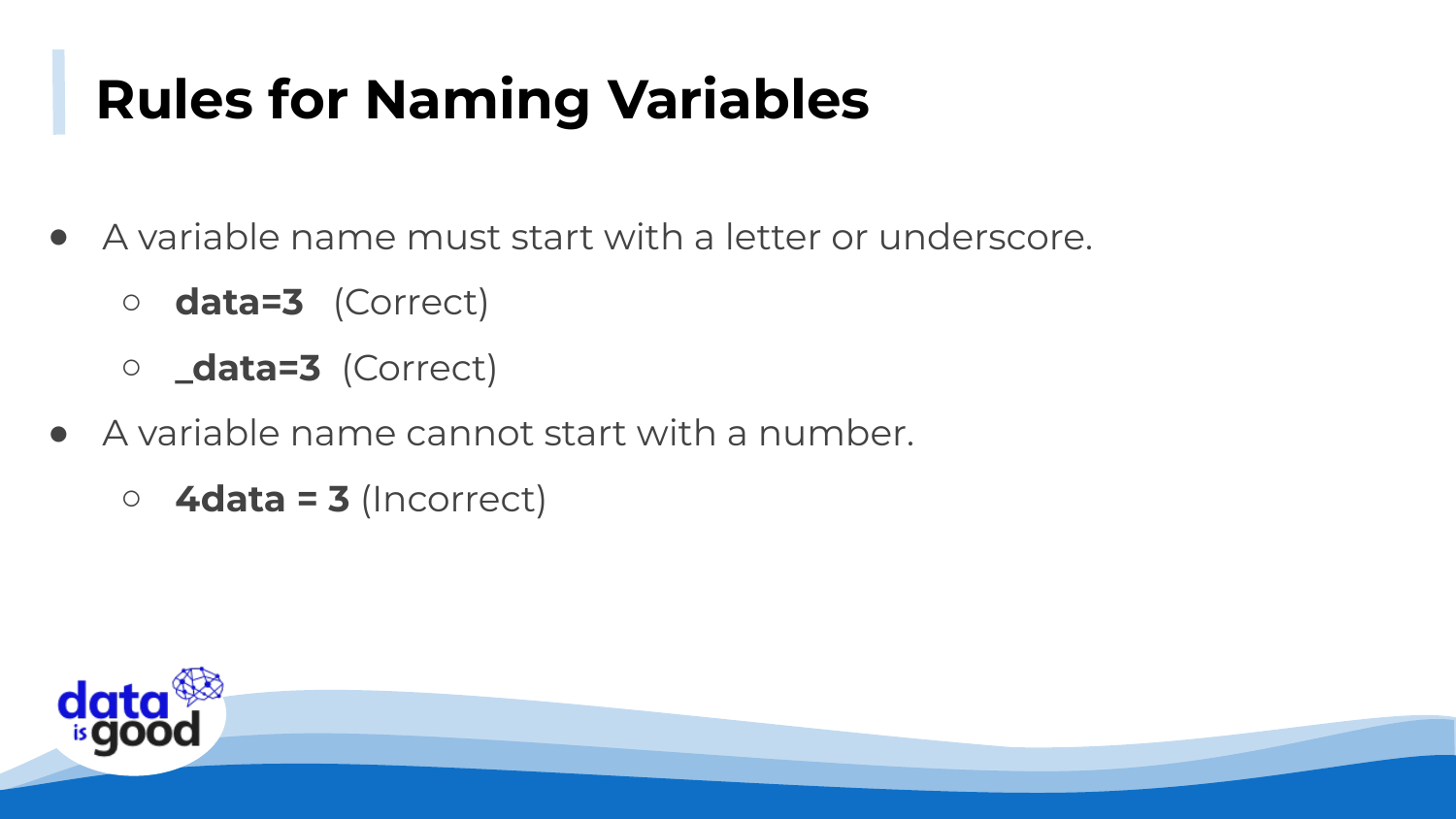

Rules for Naming Variables
A variable name must start with a letter or underscore.
data=3   (Correct)
_data=3  (Correct)
A variable name cannot start with a number.
4data = 3 (Incorrect)